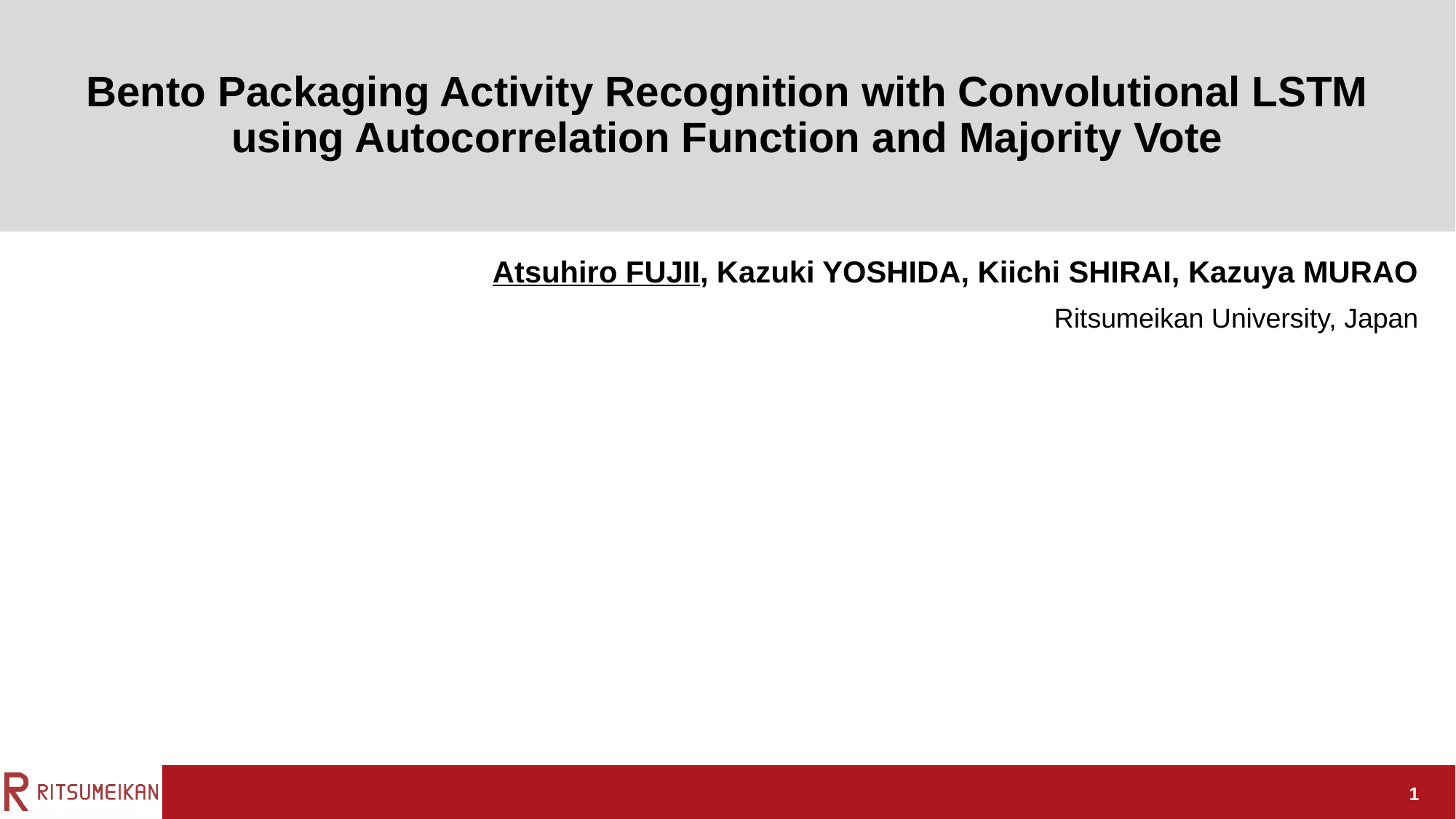

# Bento Packaging Activity Recognition with Convolutional LSTM using Autocorrelation Function and Majority Vote
Atsuhiro FUJII, Kazuki YOSHIDA, Kiichi SHIRAI, Kazuya MURAO
Ritsumeikan University, Japan
1